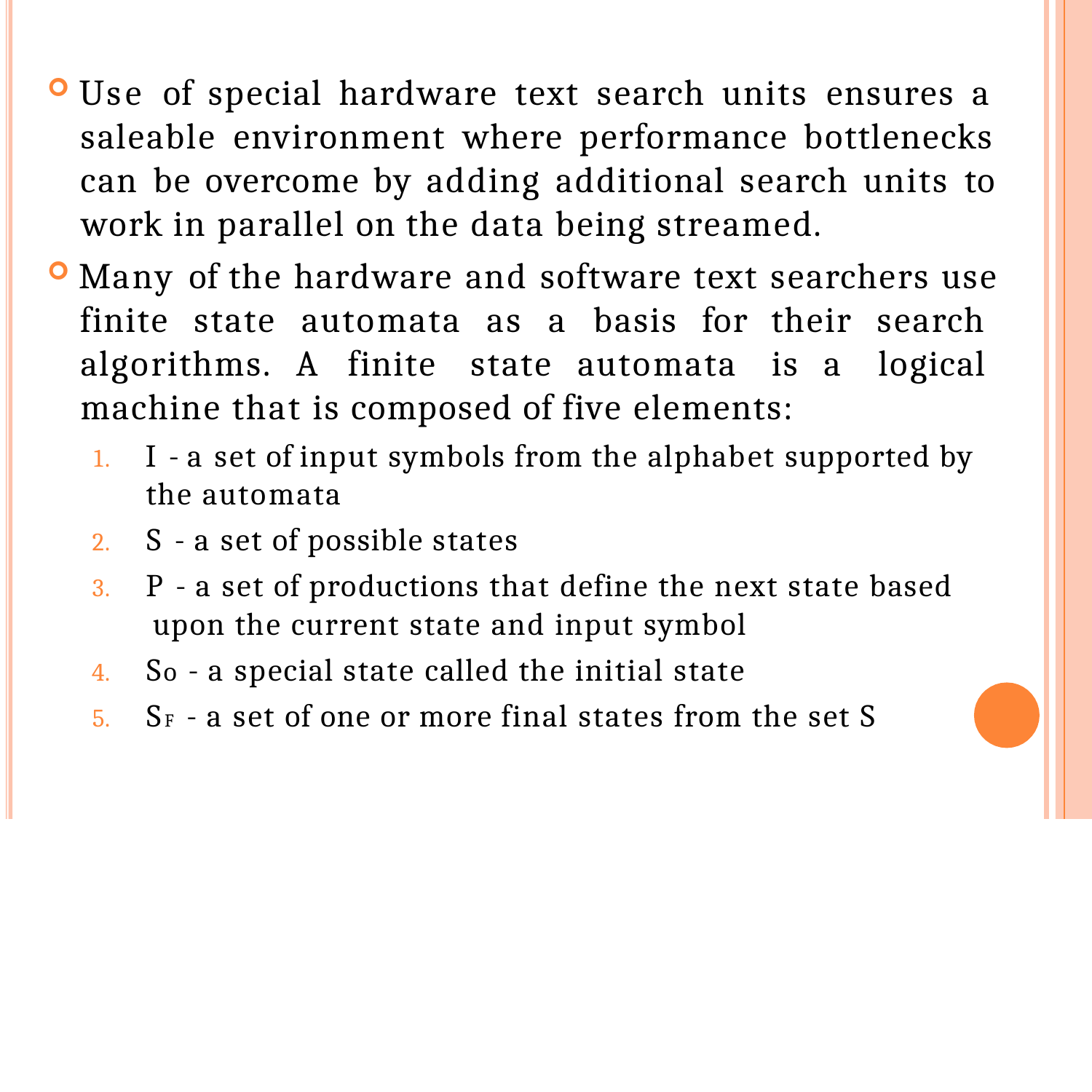

Use of special hardware text search units ensures a  saleable environment where performance bottlenecks  can be overcome by adding additional search units to  work in parallel on the data being streamed.
Many of the hardware and software text searchers use  finite state automata as a basis for their search  algorithms. A finite state automata is a logical  machine that is composed of five elements:
I - a set of input symbols from the alphabet supported by  the automata
S - a set of possible states
P - a set of productions that define the next state based  upon the current state and input symbol
So - a special state called the initial state
SF - a set of one or more final states from the set S